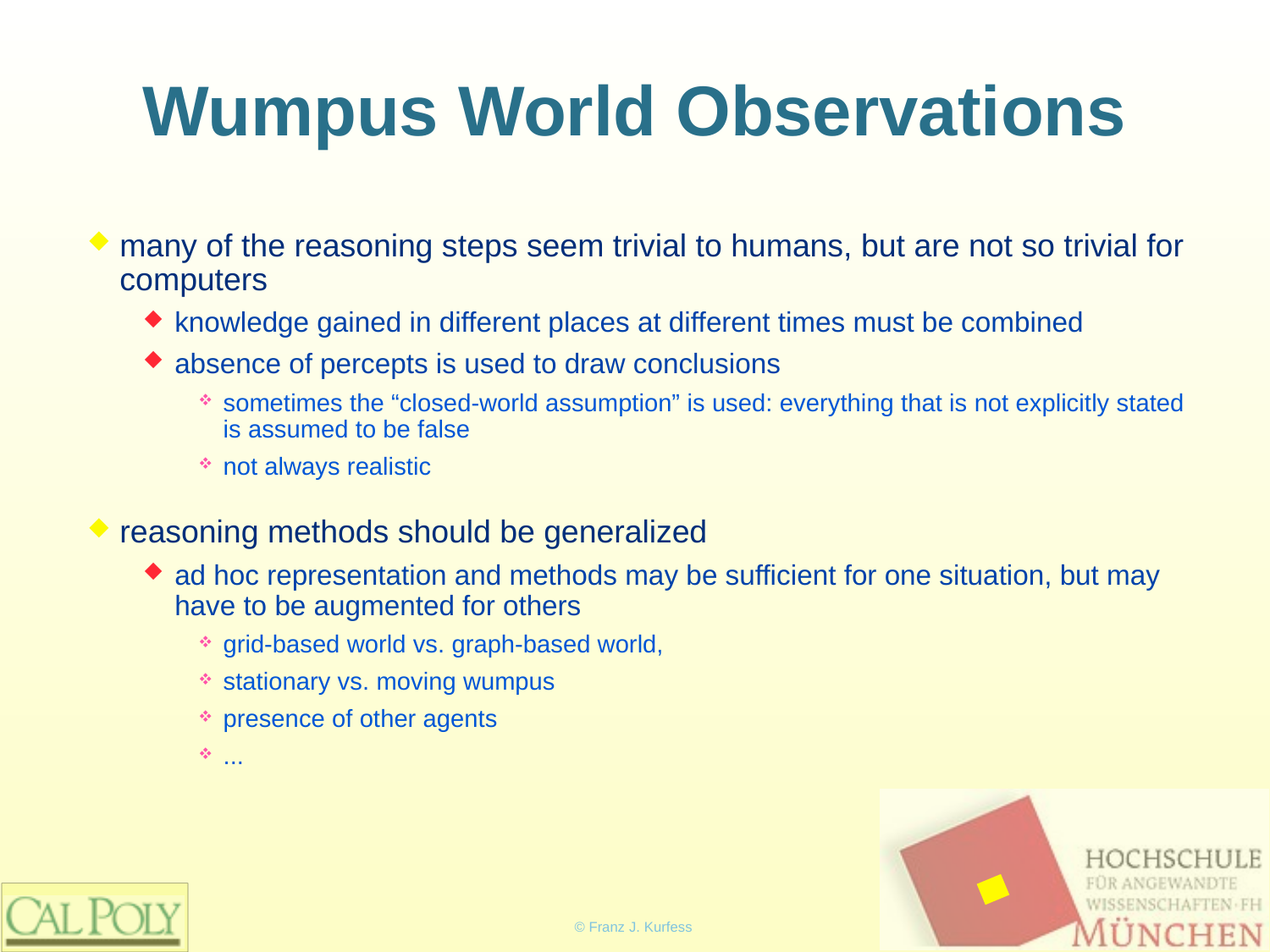

# Wumpus World Observations
many of the reasoning steps seem trivial to humans, but are not so trivial for computers
knowledge gained in different places at different times must be combined
absence of percepts is used to draw conclusions
sometimes the “closed-world assumption” is used: everything that is not explicitly stated is assumed to be false
not always realistic
reasoning methods should be generalized
ad hoc representation and methods may be sufficient for one situation, but may have to be augmented for others
grid-based world vs. graph-based world,
stationary vs. moving wumpus
presence of other agents
...
42